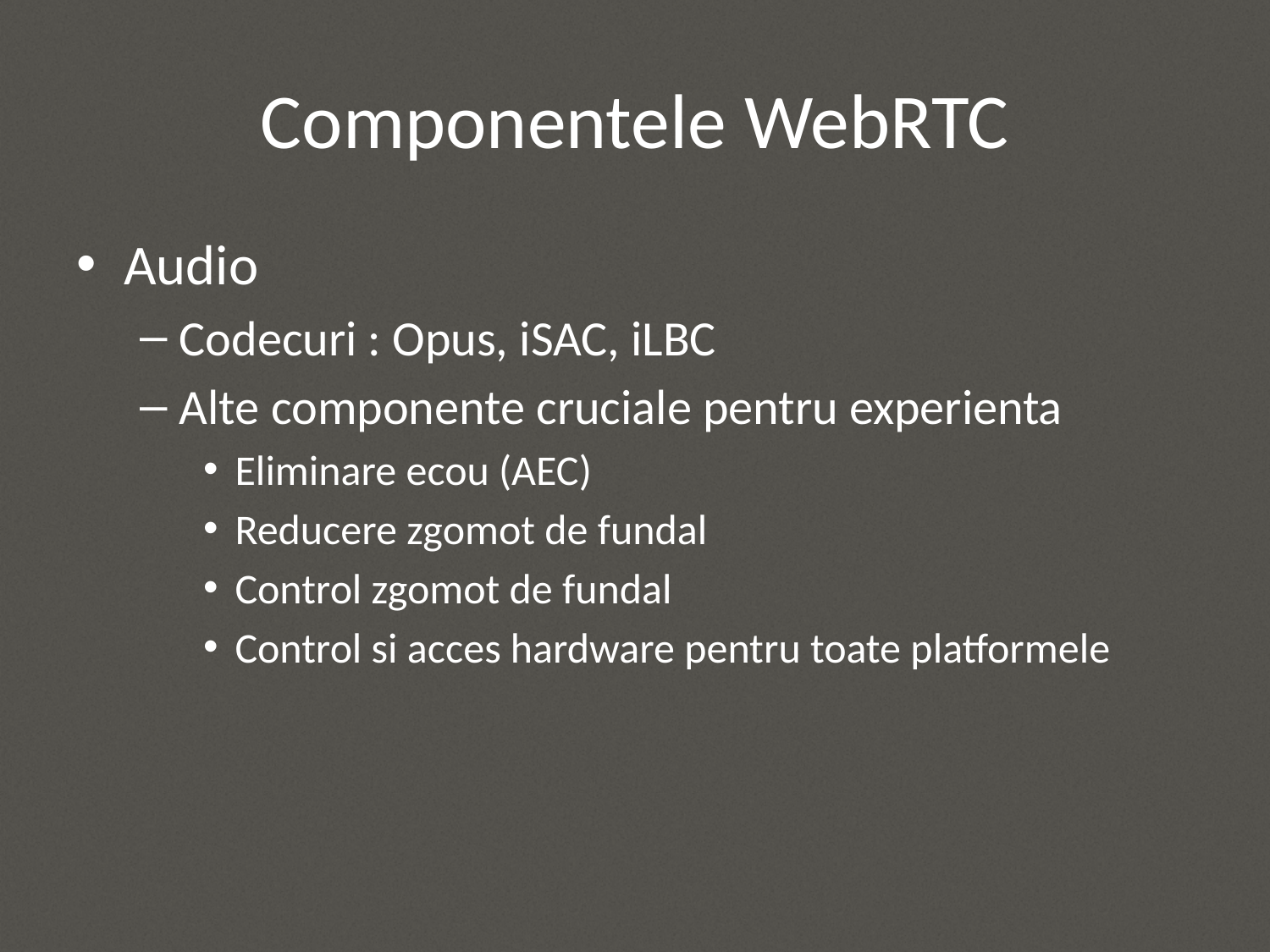

# Componentele WebRTC
Audio
Codecuri : Opus, iSAC, iLBC
Alte componente cruciale pentru experienta
Eliminare ecou (AEC)
Reducere zgomot de fundal
Control zgomot de fundal
Control si acces hardware pentru toate platformele